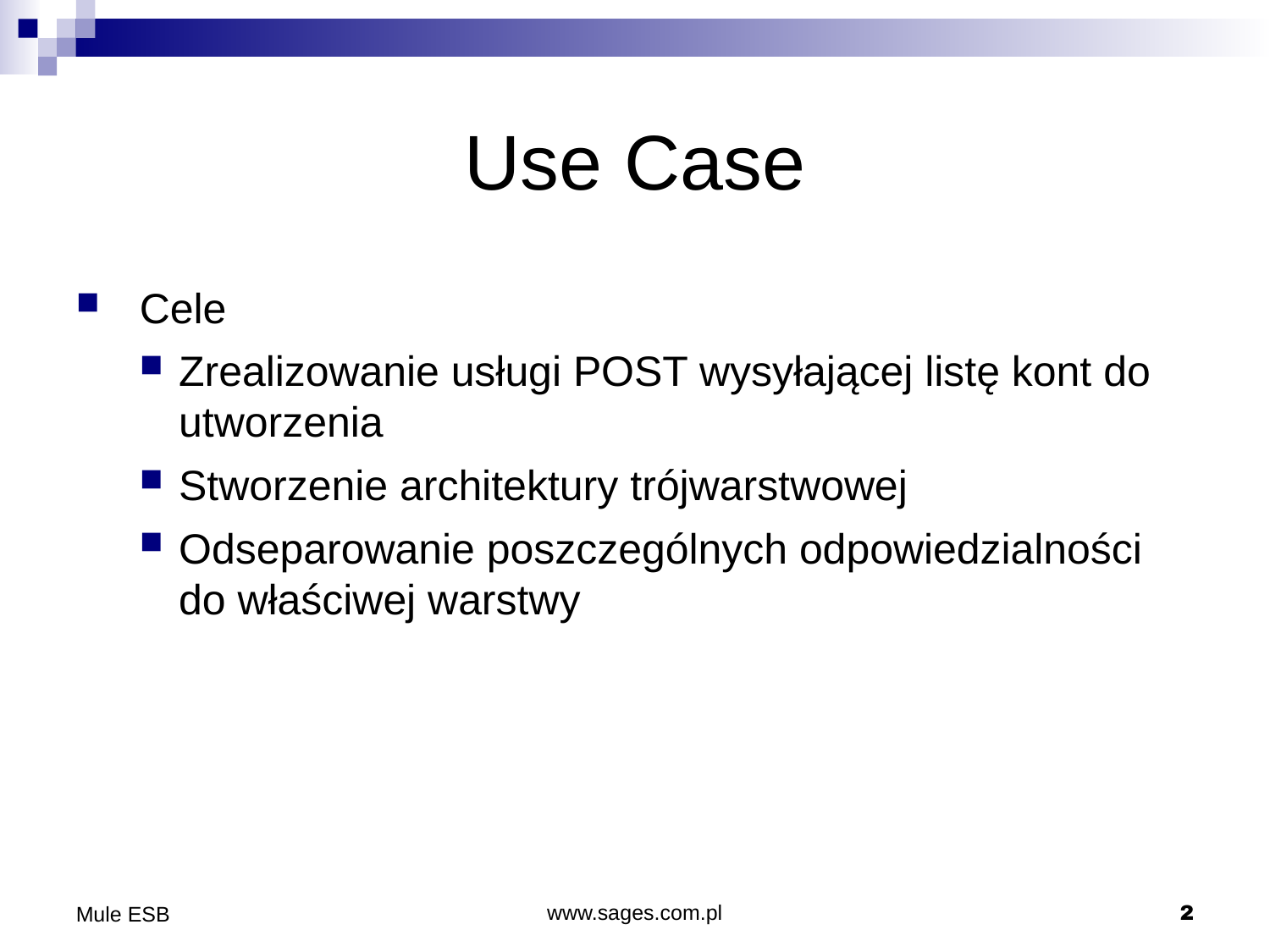

Use Case
Cele
Zrealizowanie usługi POST wysyłającej listę kont do utworzenia
Stworzenie architektury trójwarstwowej
Odseparowanie poszczególnych odpowiedzialności do właściwej warstwy

Mule ESB
www.sages.com.pl
2